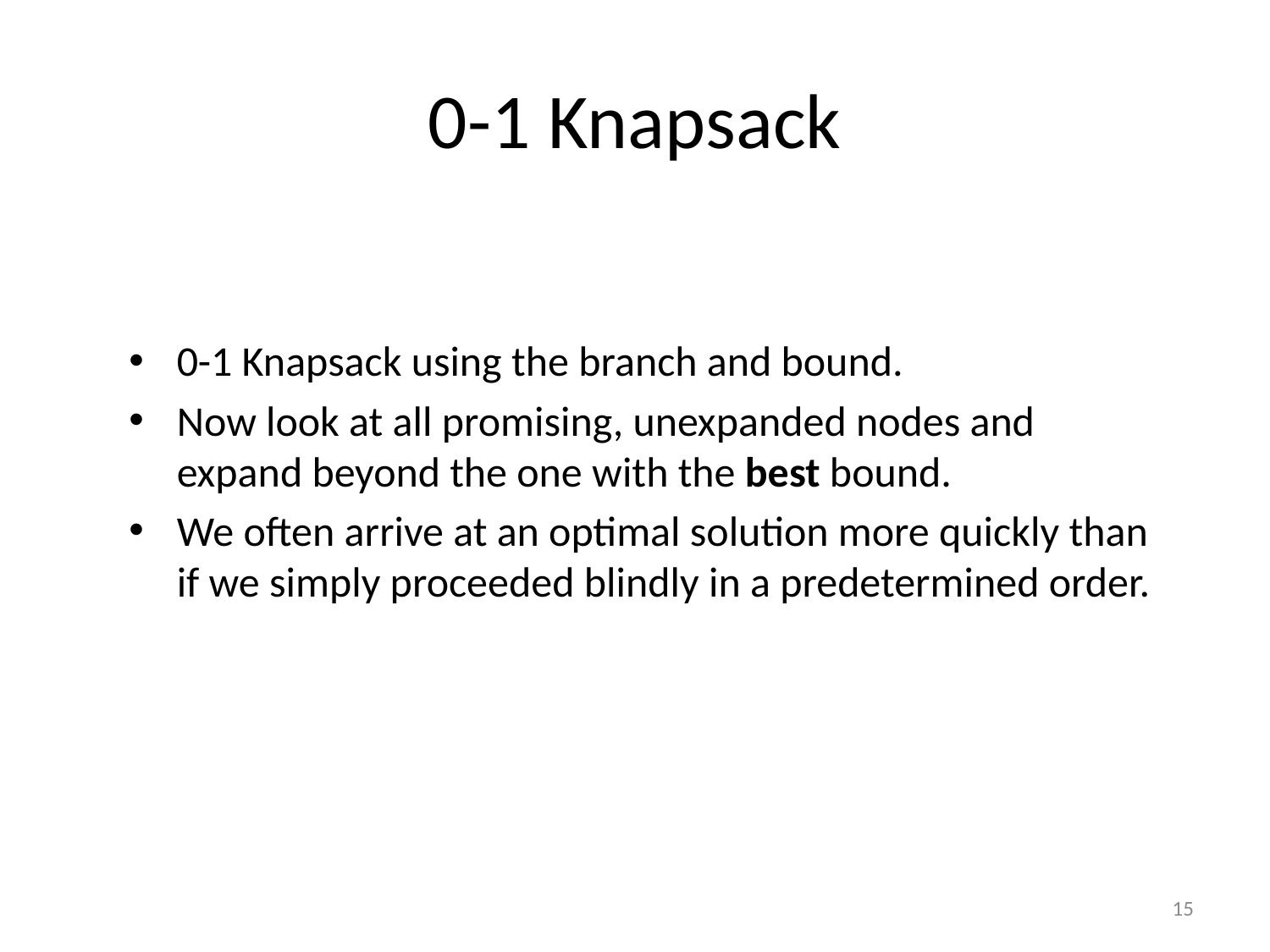

# 0-1 Knapsack
0-1 Knapsack using the branch and bound.
Now look at all promising, unexpanded nodes and expand beyond the one with the best bound.
We often arrive at an optimal solution more quickly than if we simply proceeded blindly in a predetermined order.
15